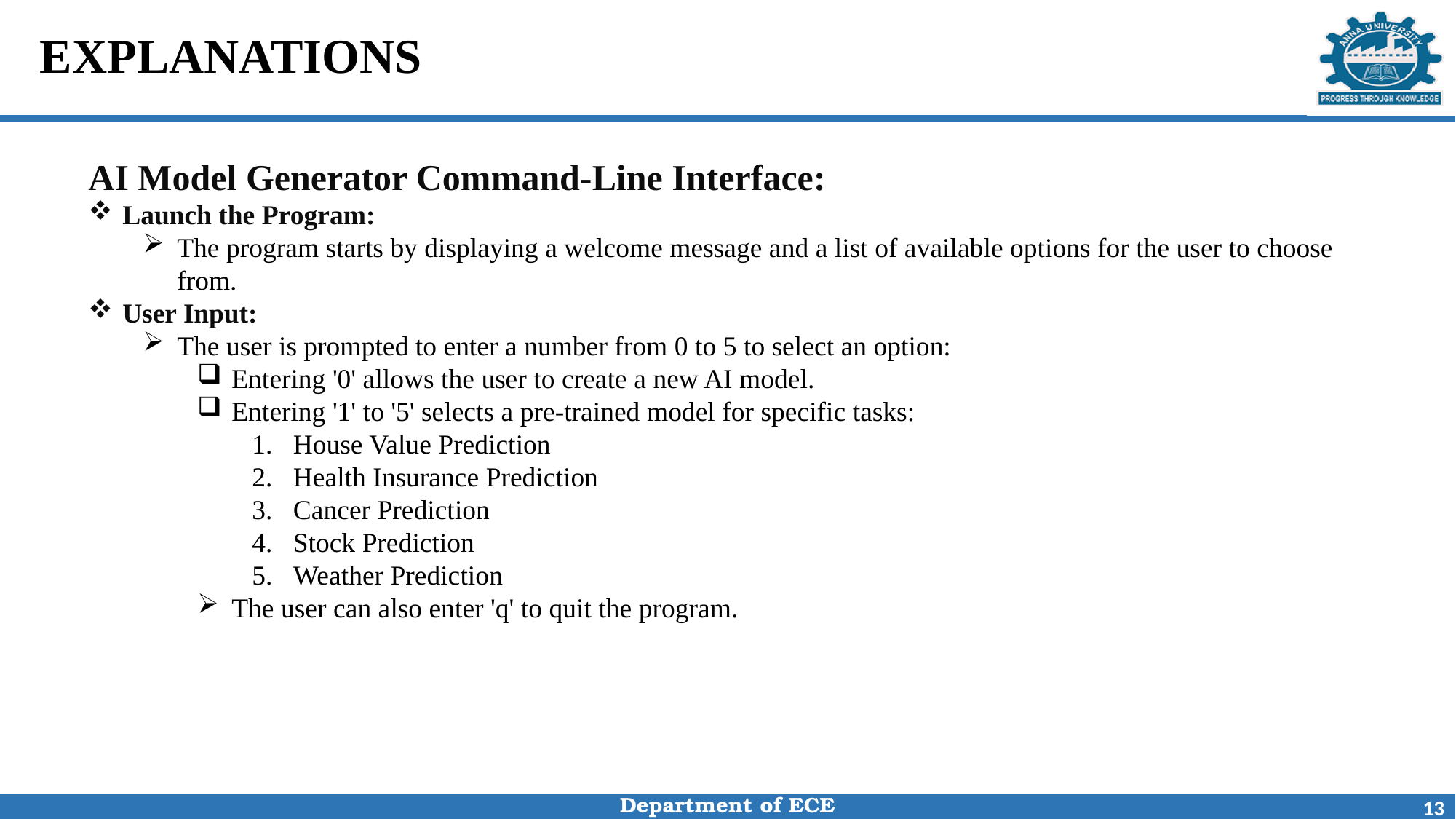

# EXPLANATIONS
AI Model Generator Command-Line Interface:
Launch the Program:
The program starts by displaying a welcome message and a list of available options for the user to choose from.
User Input:
The user is prompted to enter a number from 0 to 5 to select an option:
Entering '0' allows the user to create a new AI model.
Entering '1' to '5' selects a pre-trained model for specific tasks:
House Value Prediction
Health Insurance Prediction
Cancer Prediction
Stock Prediction
Weather Prediction
The user can also enter 'q' to quit the program.